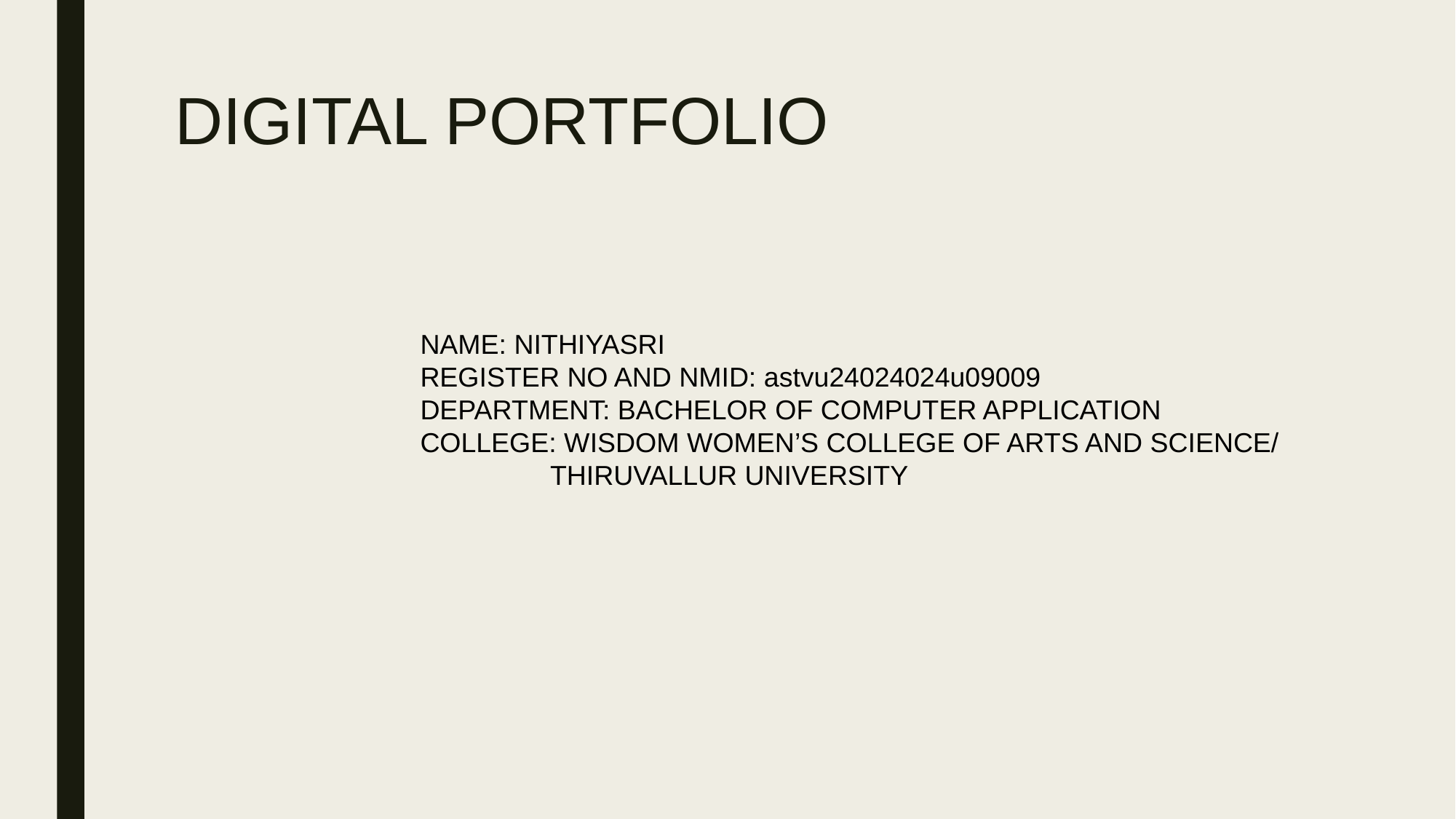

# DIGITAL PORTFOLIO
NAME: NITHIYASRI
REGISTER NO AND NMID: astvu24024024u09009
DEPARTMENT: BACHELOR OF COMPUTER APPLICATION
COLLEGE: WISDOM WOMEN’S COLLEGE OF ARTS AND SCIENCE/
                 THIRUVALLUR UNIVERSITY